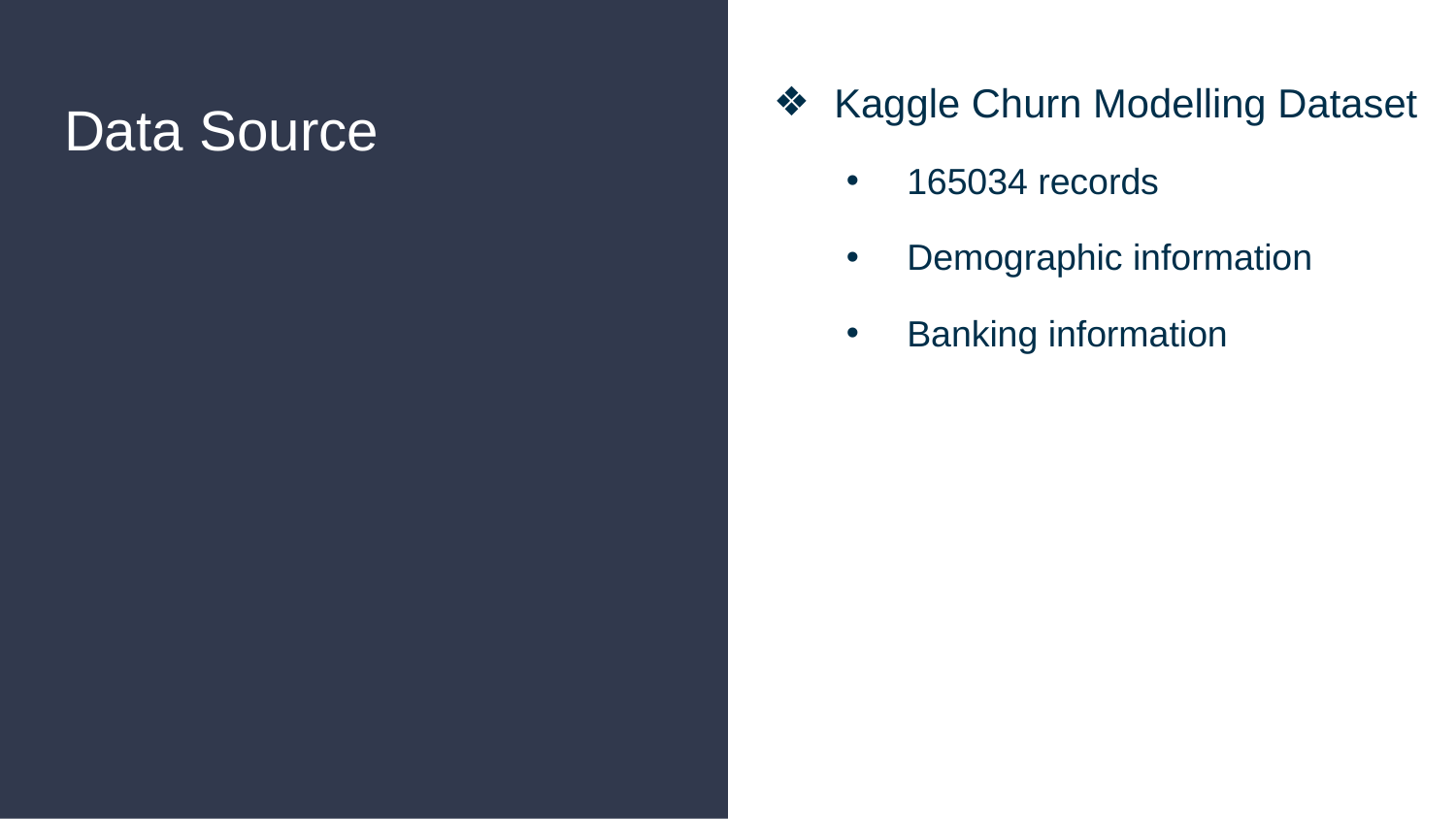

Kaggle Churn Modelling Dataset
165034 records
Demographic information
Banking information
# Data Source